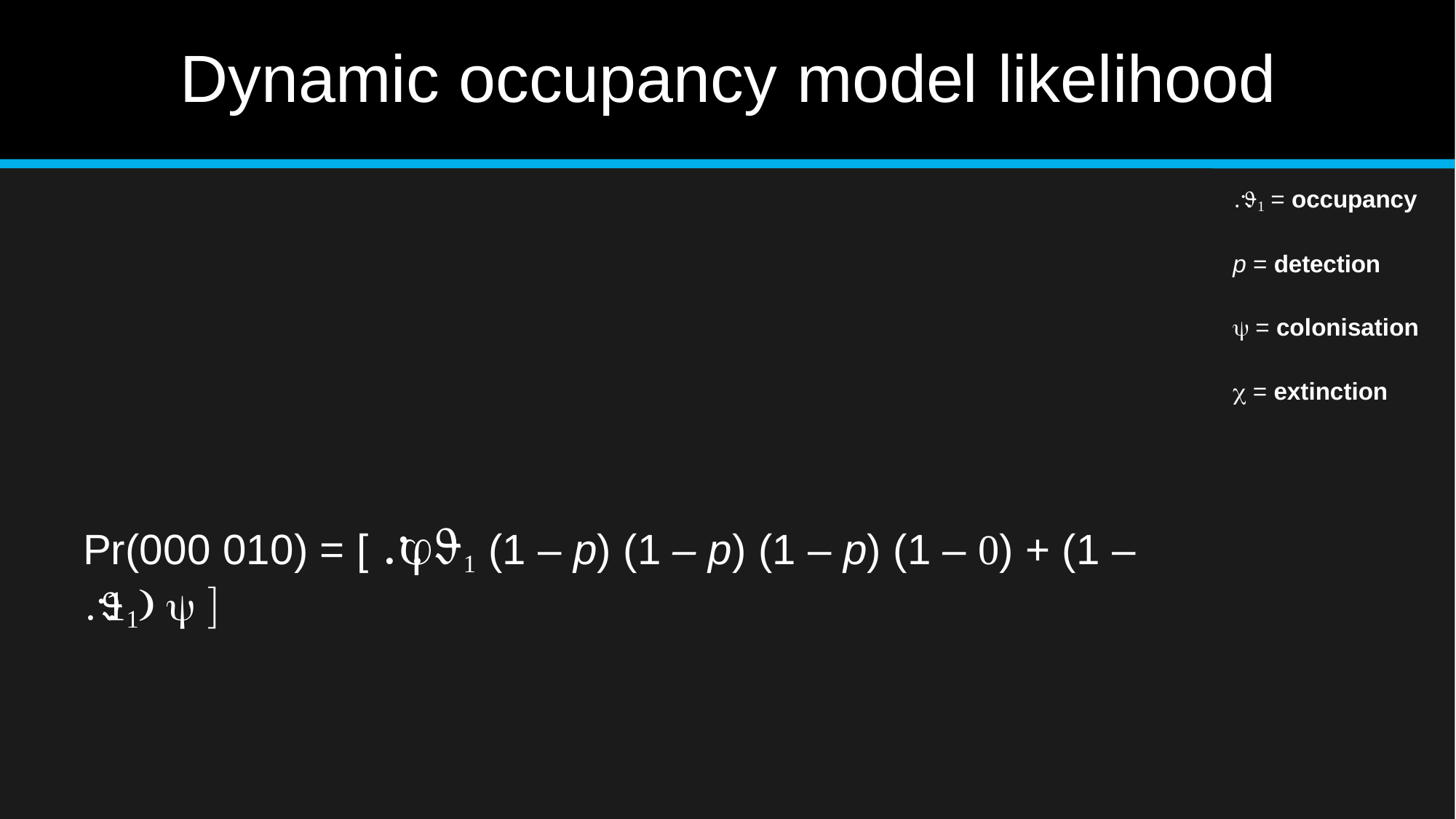

# Dynamic occupancy model	likelihood
∴ϑ1 = occupancy

p = detection

ψ = colonisation

χ = extinction
Pr(000 010) = [ ∴ϕϑ1  (1 – p) (1 – p) (1 – p) (1 – 0) + (1 – ∴ϑ11) ψ ]